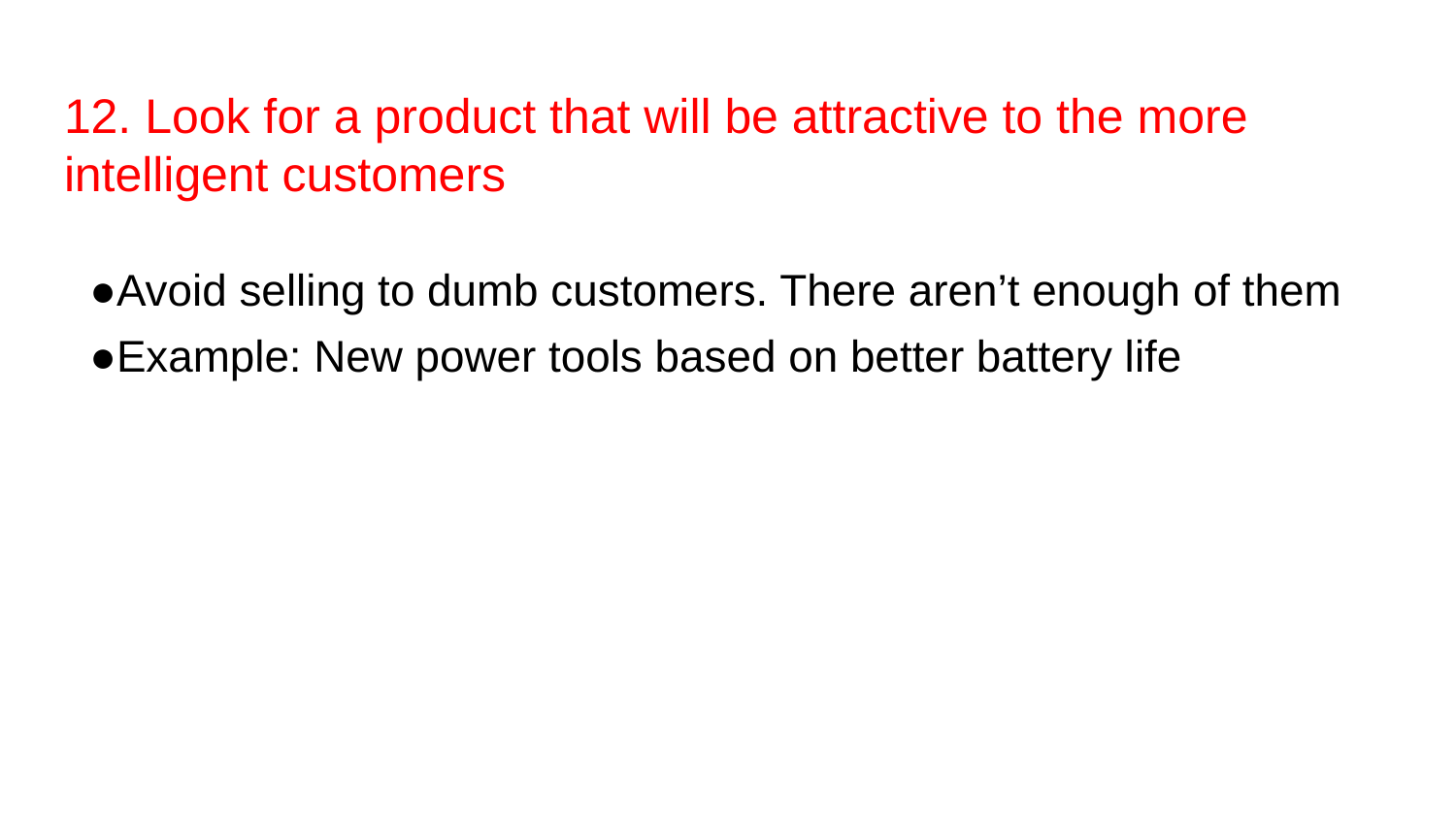

# 12. Look for a product that will be attractive to the more intelligent customers
●Avoid selling to dumb customers. There aren’t enough of them
●Example: New power tools based on better battery life